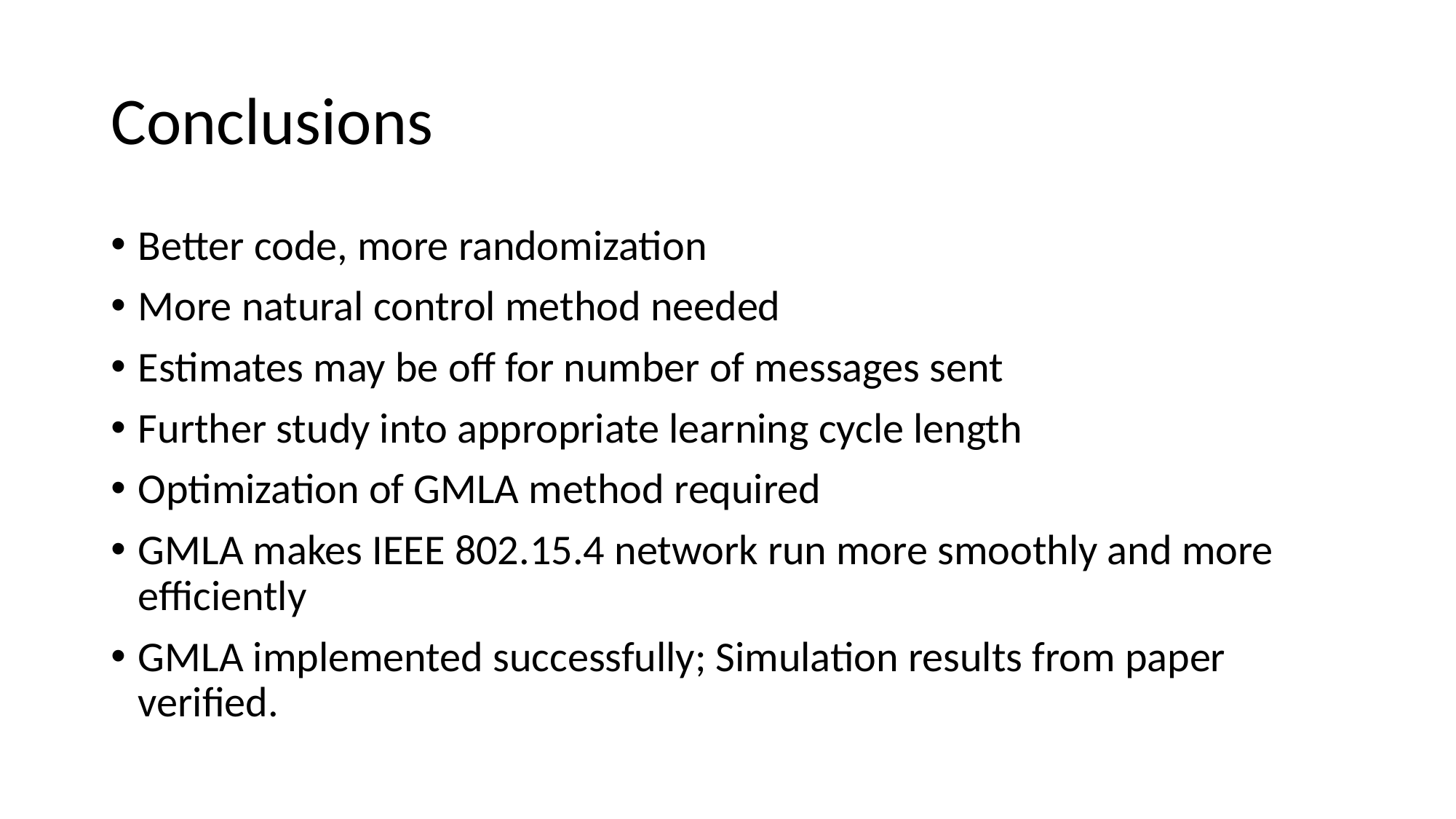

# Conclusions
Better code, more randomization
More natural control method needed
Estimates may be off for number of messages sent
Further study into appropriate learning cycle length
Optimization of GMLA method required
GMLA makes IEEE 802.15.4 network run more smoothly and more efficiently
GMLA implemented successfully; Simulation results from paper verified.